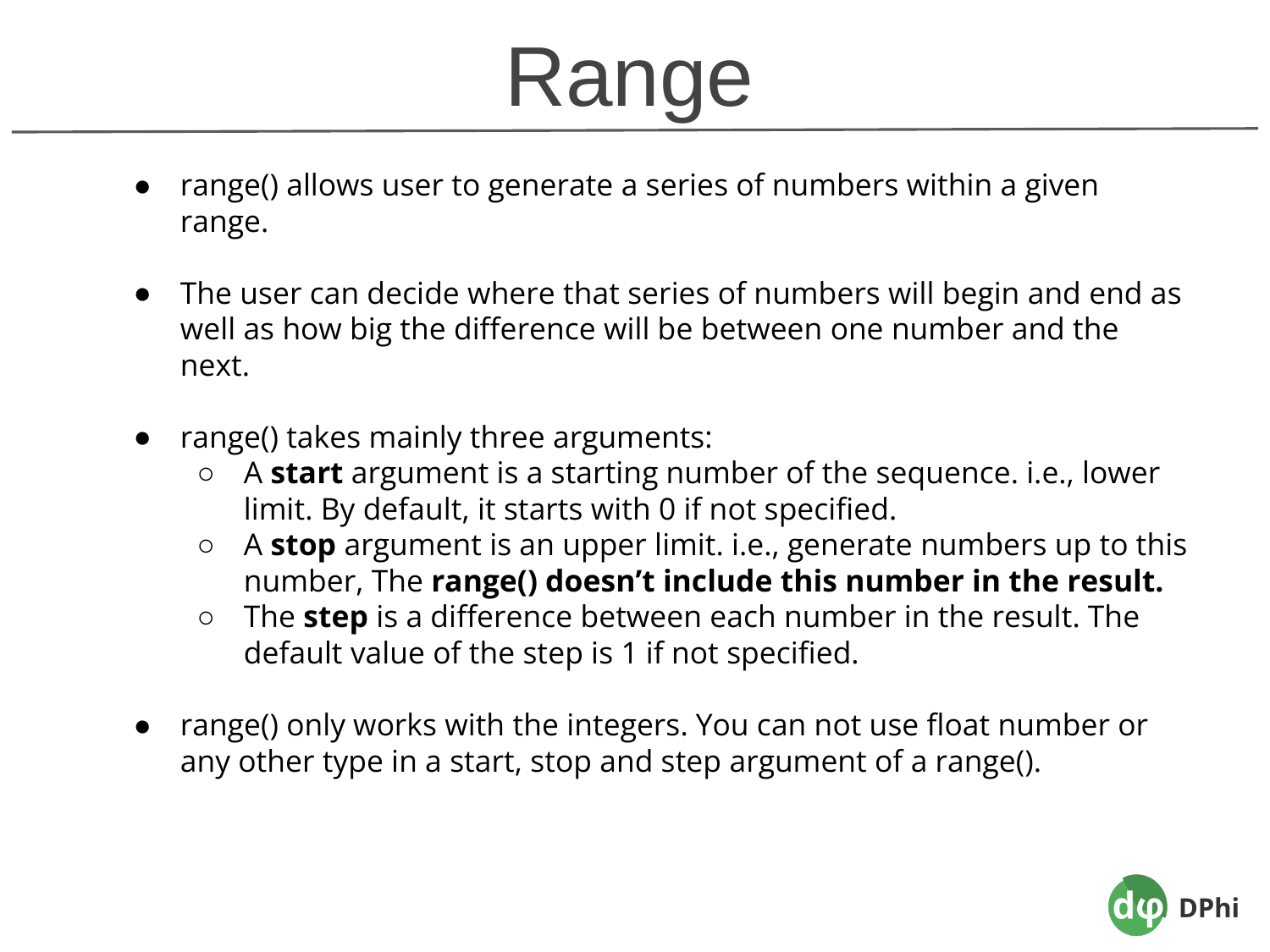

Range

range() allows user to generate a series of numbers within a given range.

The user can decide where that series of numbers will begin and end as well as how big the difference will be between one number and the next.

range() takes mainly three arguments:
A start argument is a starting number of the sequence. i.e., lower limit. By default, it starts with 0 if not specified.
A stop argument is an upper limit. i.e., generate numbers up to this number, The range() doesn’t include this number in the result.
The step is a difference between each number in the result. The default value of the step is 1 if not specified.

range() only works with the integers. You can not use float number or any other type in a start, stop and step argument of a range().